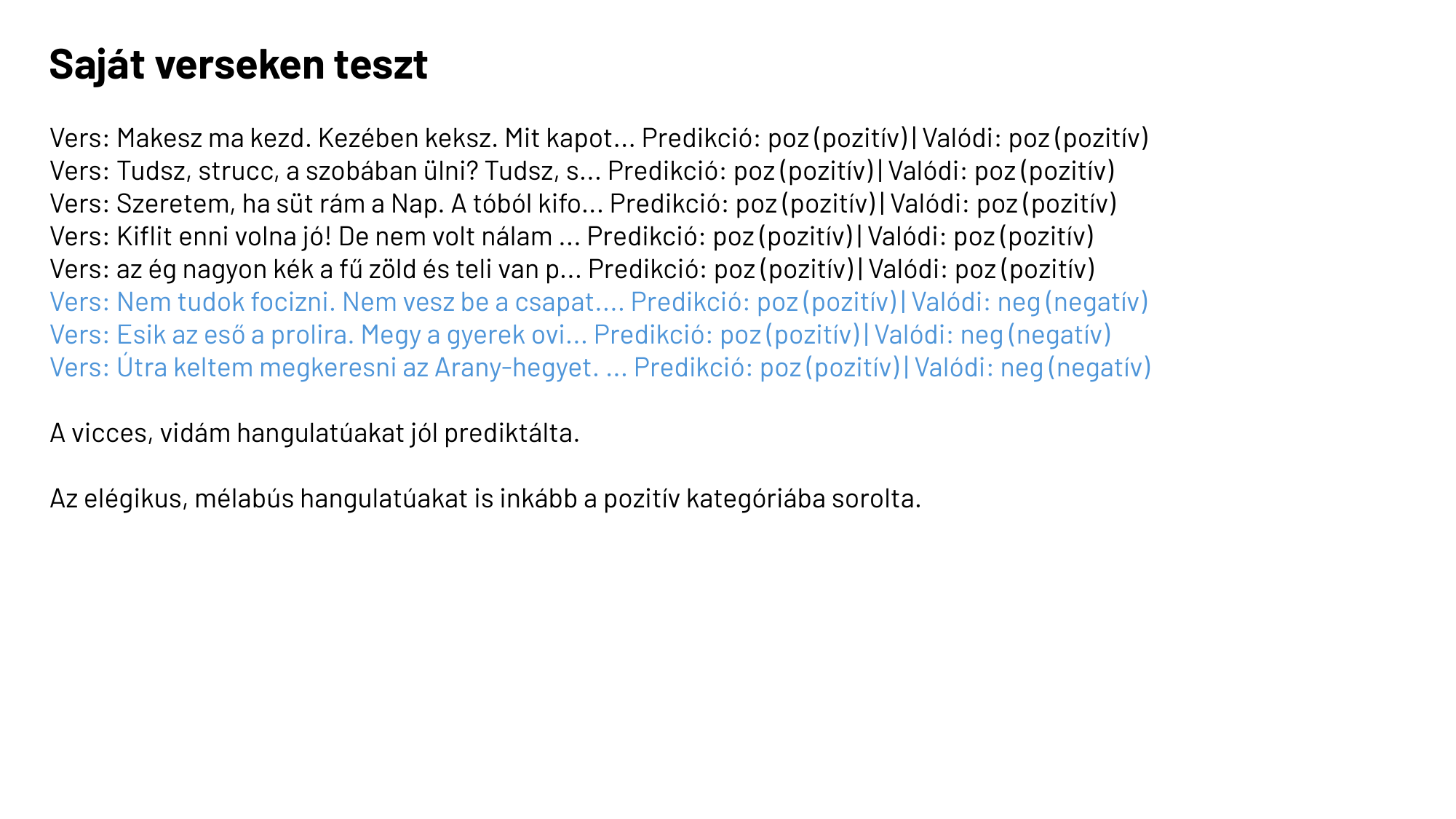

Saját verseken teszt

Vers: Makesz ma kezd. Kezében keksz. Mit kapot... Predikció: poz (pozitív) | Valódi: poz (pozitív)
Vers: Tudsz, strucc, a szobában ülni? Tudsz, s... Predikció: poz (pozitív) | Valódi: poz (pozitív)
Vers: Szeretem, ha süt rám a Nap. A tóból kifo... Predikció: poz (pozitív) | Valódi: poz (pozitív)
Vers: Kiflit enni volna jó! De nem volt nálam ... Predikció: poz (pozitív) | Valódi: poz (pozitív)
Vers: az ég nagyon kék a fű zöld és teli van p... Predikció: poz (pozitív) | Valódi: poz (pozitív)
Vers: Nem tudok focizni. Nem vesz be a csapat.... Predikció: poz (pozitív) | Valódi: neg (negatív)
Vers: Esik az eső a prolira. Megy a gyerek ovi... Predikció: poz (pozitív) | Valódi: neg (negatív)
Vers: Útra keltem megkeresni az Arany-hegyet. ... Predikció: poz (pozitív) | Valódi: neg (negatív)

A vicces, vidám hangulatúakat jól prediktálta.

Az elégikus, mélabús hangulatúakat is inkább a pozitív kategóriába sorolta.